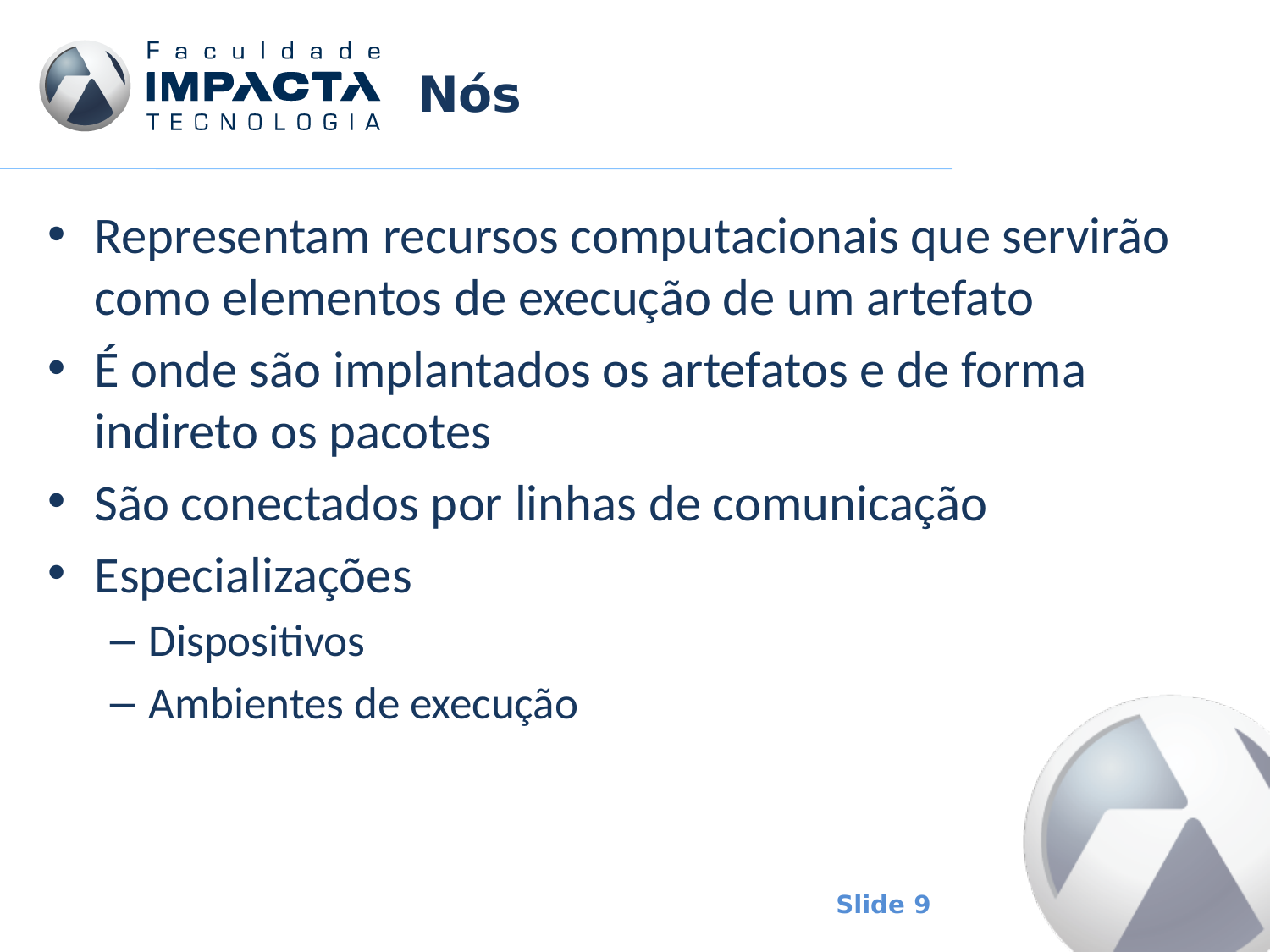

# Nós
Representam recursos computacionais que servirão como elementos de execução de um artefato
É onde são implantados os artefatos e de forma indireto os pacotes
São conectados por linhas de comunicação
Especializações
Dispositivos
Ambientes de execução